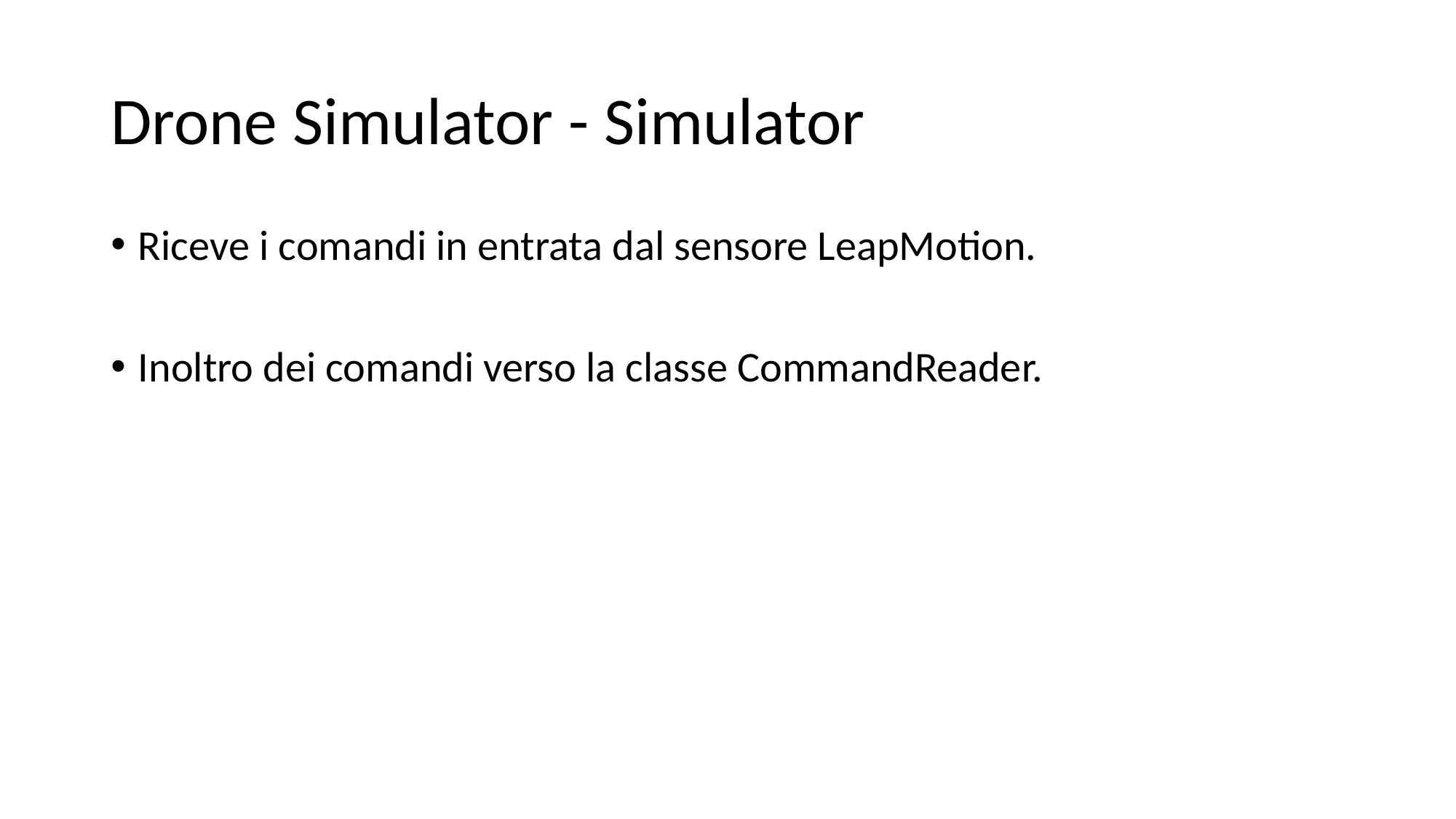

# Drone Simulator - Simulator
Riceve i comandi in entrata dal sensore LeapMotion.

Inoltro dei comandi verso la classe CommandReader.